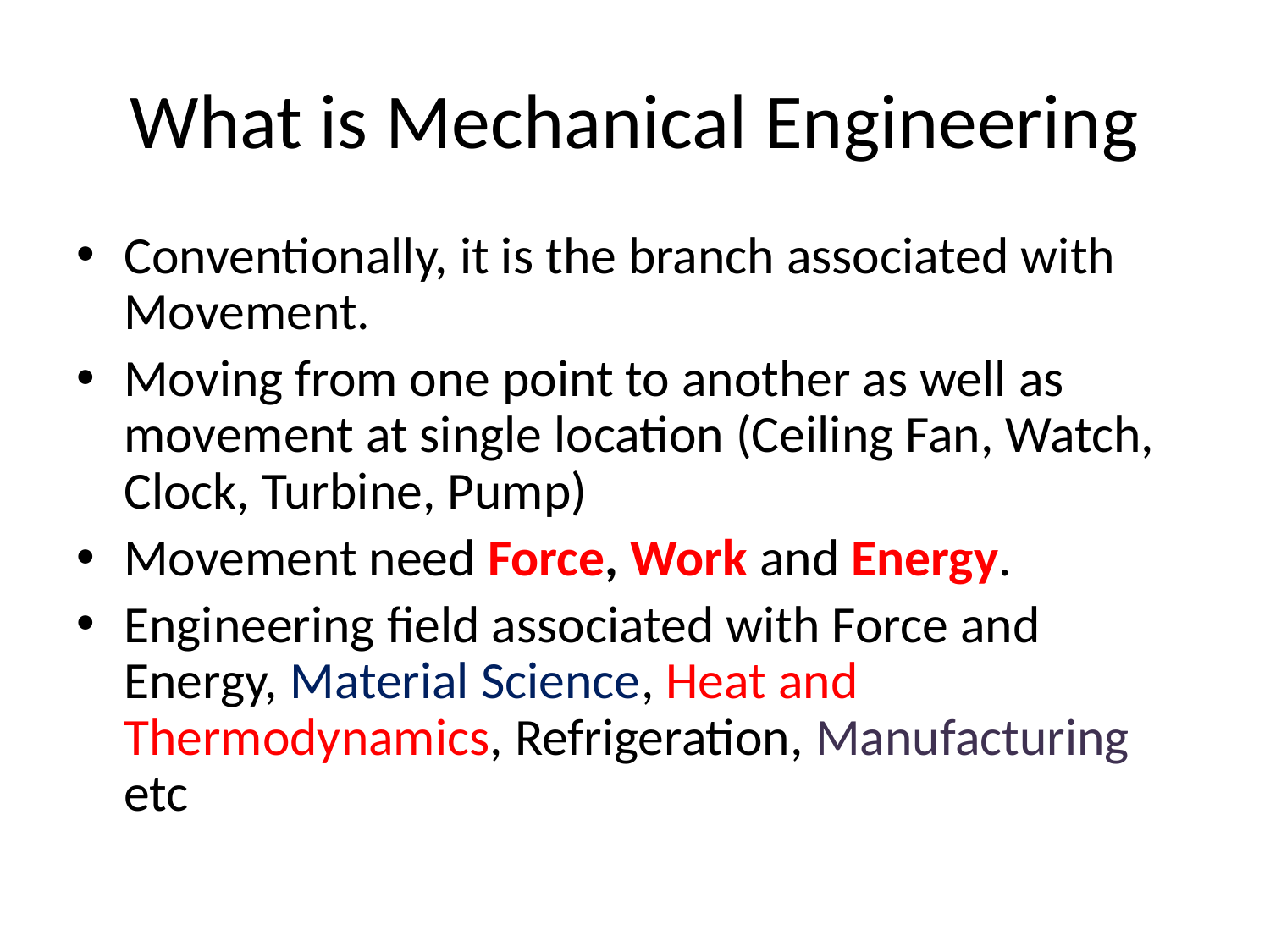

# What is Mechanical Engineering
Conventionally, it is the branch associated with Movement.
Moving from one point to another as well as movement at single location (Ceiling Fan, Watch, Clock, Turbine, Pump)
Movement need Force, Work and Energy.
Engineering field associated with Force and Energy, Material Science, Heat and Thermodynamics, Refrigeration, Manufacturing etc